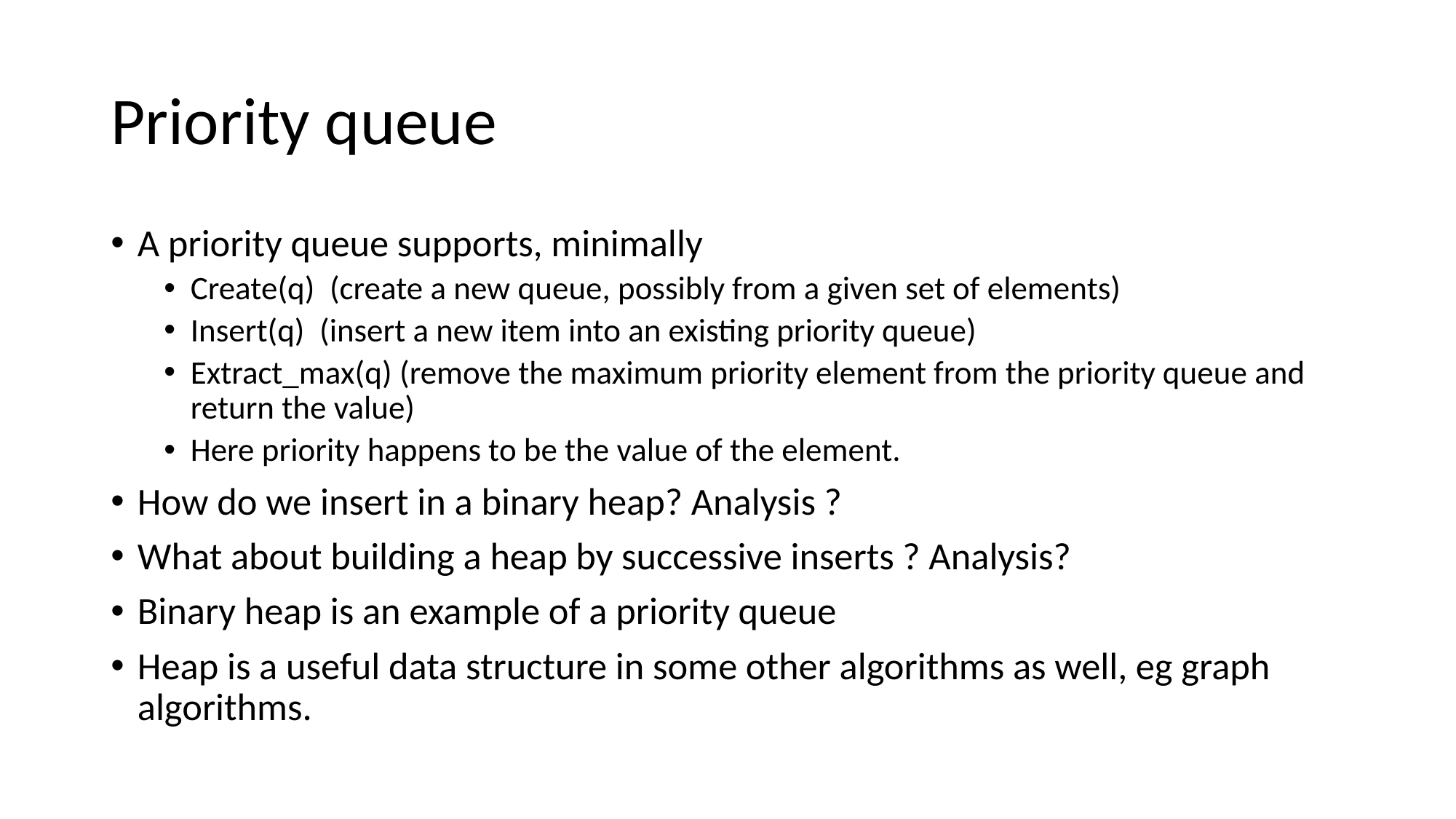

# Priority queue
A priority queue supports, minimally
Create(q)  (create a new queue, possibly from a given set of elements)
Insert(q)  (insert a new item into an existing priority queue)
Extract_max(q) (remove the maximum priority element from the priority queue and return the value)
Here priority happens to be the value of the element.
How do we insert in a binary heap? Analysis ?
What about building a heap by successive inserts ? Analysis?
Binary heap is an example of a priority queue
Heap is a useful data structure in some other algorithms as well, eg graph algorithms.